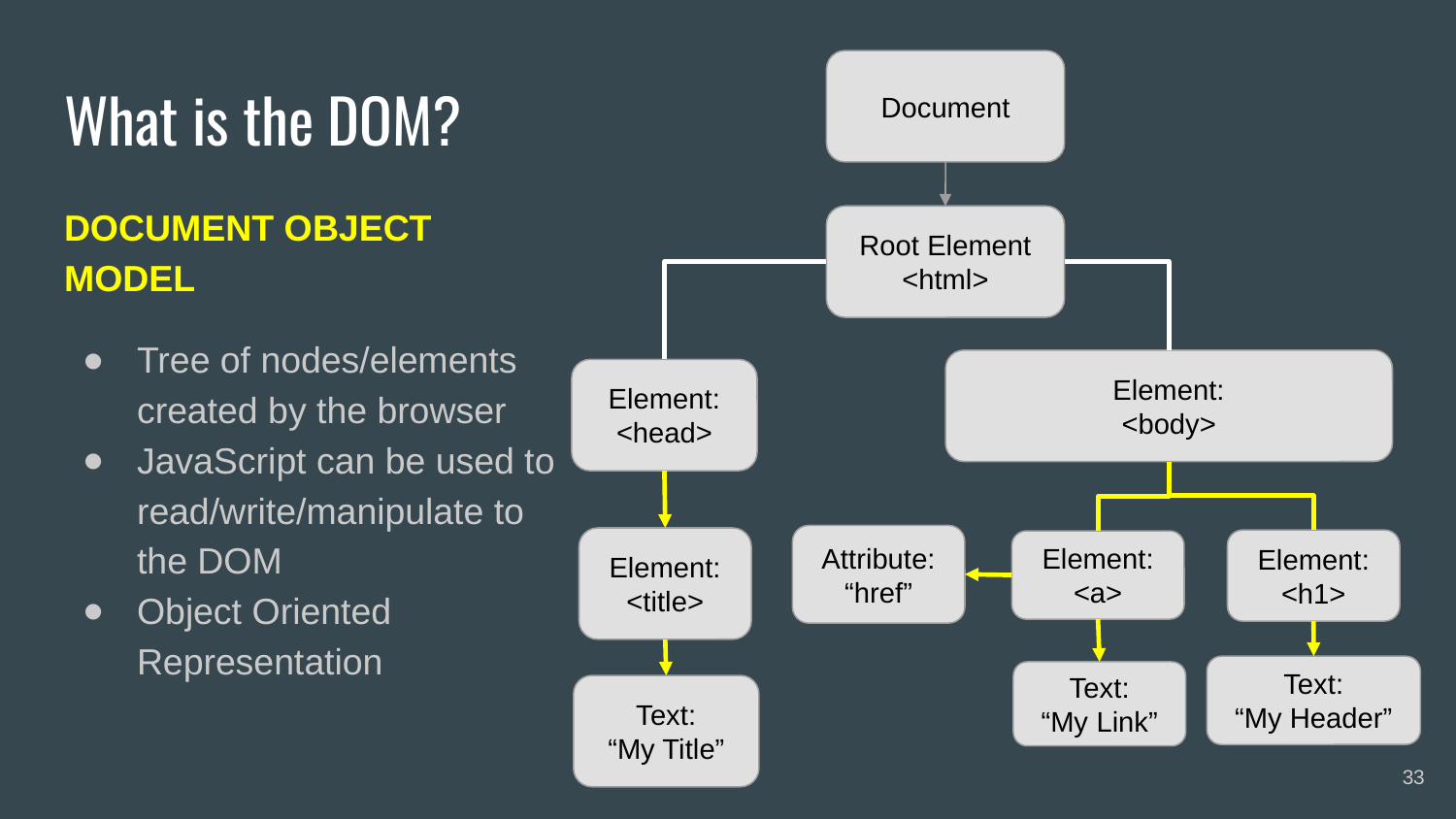

Document
# What is the DOM?
DOCUMENT OBJECT MODEL
Tree of nodes/elements created by the browser
JavaScript can be used to read/write/manipulate to the DOM
Object Oriented Representation
Root Element
<html>
Element:
<body>
Element:
<head>
Attribute:
“href”
Element:
<title>
Element:
<h1>
Element:
<a>
Text:
“My Header”
Text:
“My Link”
Text:
“My Title”
33